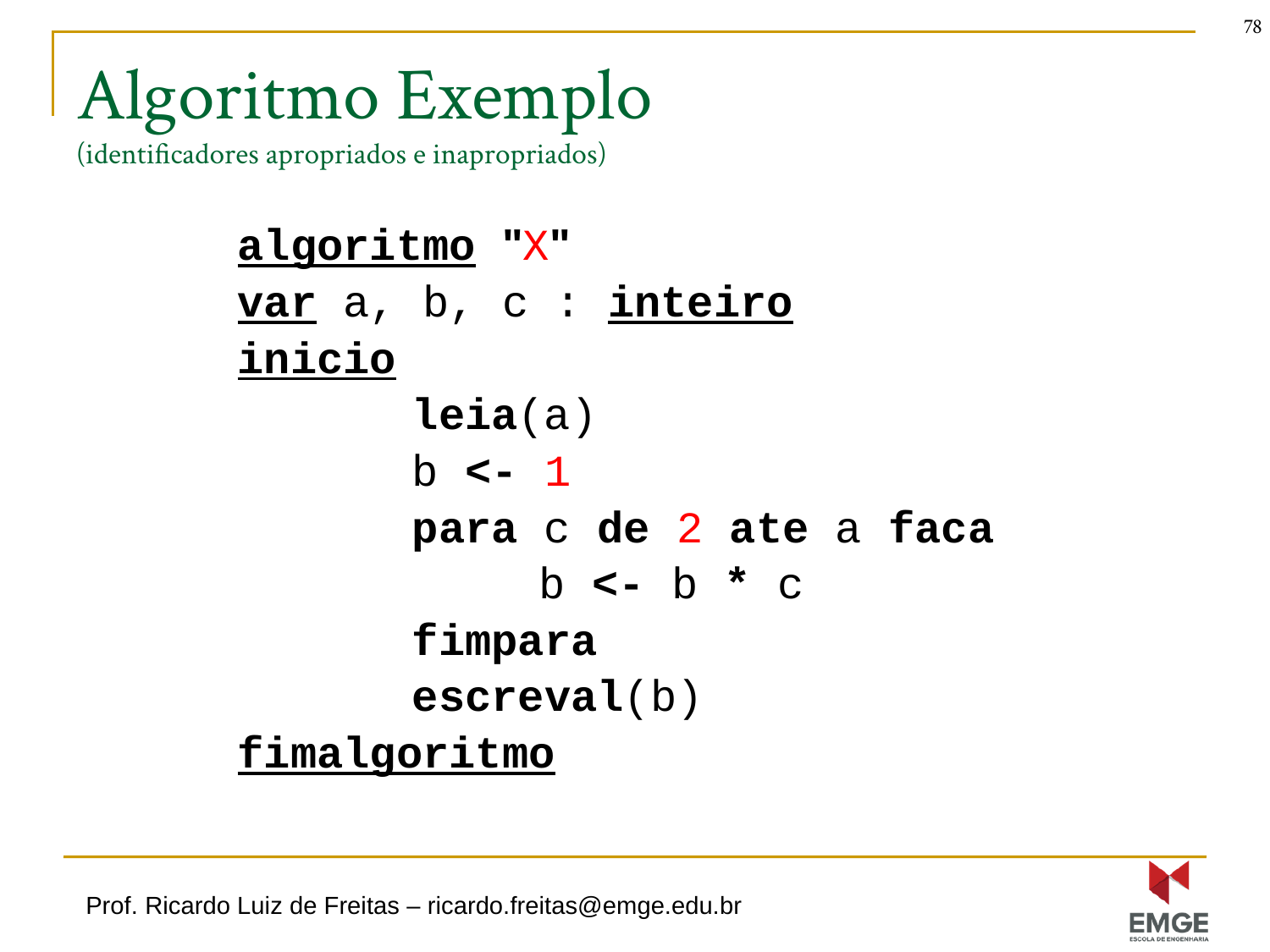

78
# Algoritmo Exemplo (identificadores apropriados e inapropriados)
algoritmo "X"
var a, b, c : inteiro
inicio
		leia(a)
  	b <- 1
  	para c de 2 ate a faca
			b <- b * c
  	fimpara
  	escreval(b)
fimalgoritmo